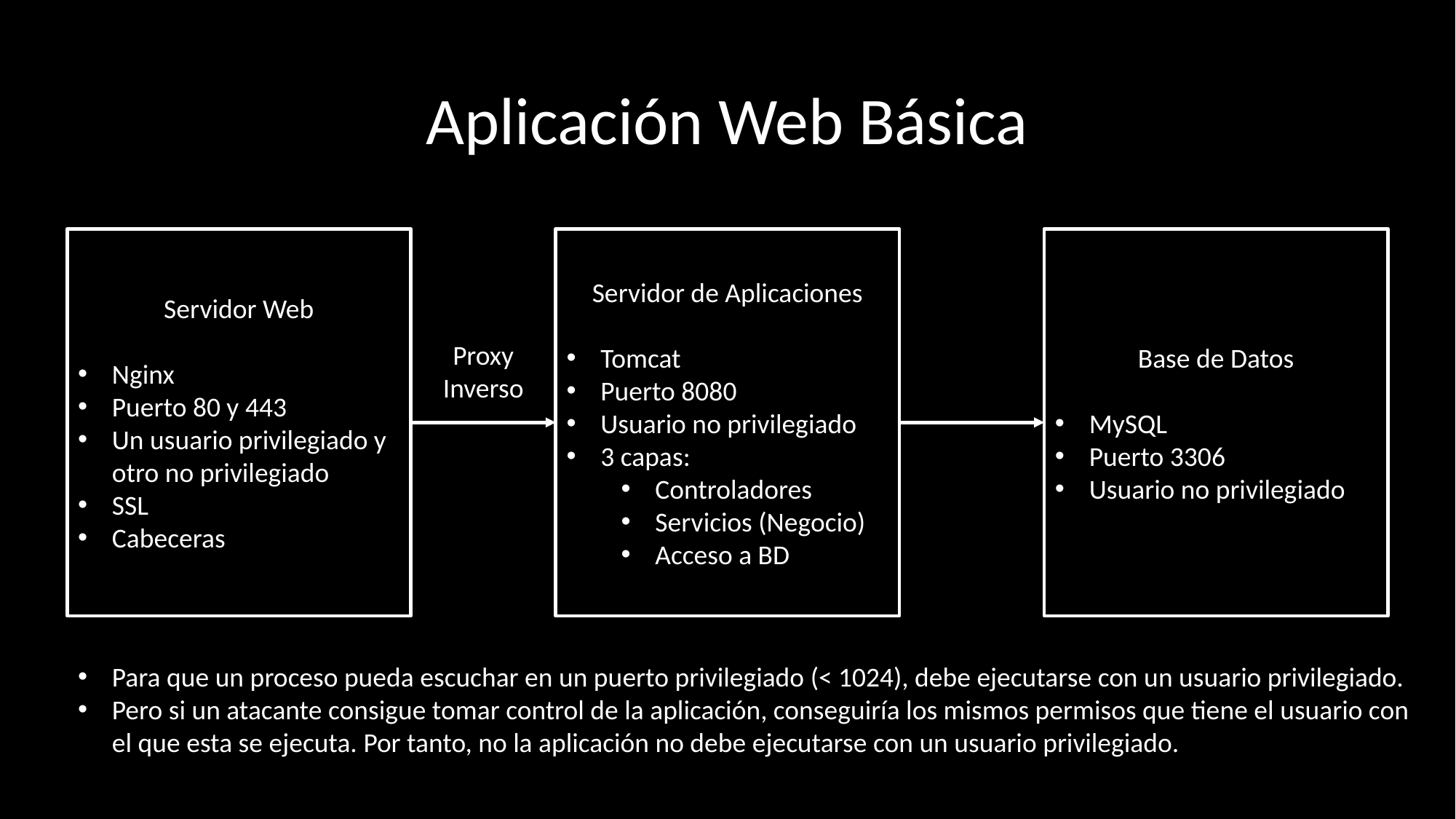

# Aplicación Web Básica
Servidor Web

Nginx
Puerto 80 y 443
Un usuario privilegiado y otro no privilegiado
SSL
Cabeceras
Servidor de Aplicaciones

Tomcat
Puerto 8080
Usuario no privilegiado
3 capas:
Controladores
Servicios (Negocio)
Acceso a BD
Base de Datos

MySQL
Puerto 3306
Usuario no privilegiado
Proxy Inverso
Para que un proceso pueda escuchar en un puerto privilegiado (< 1024), debe ejecutarse con un usuario privilegiado.
Pero si un atacante consigue tomar control de la aplicación, conseguiría los mismos permisos que tiene el usuario con el que esta se ejecuta. Por tanto, no la aplicación no debe ejecutarse con un usuario privilegiado.